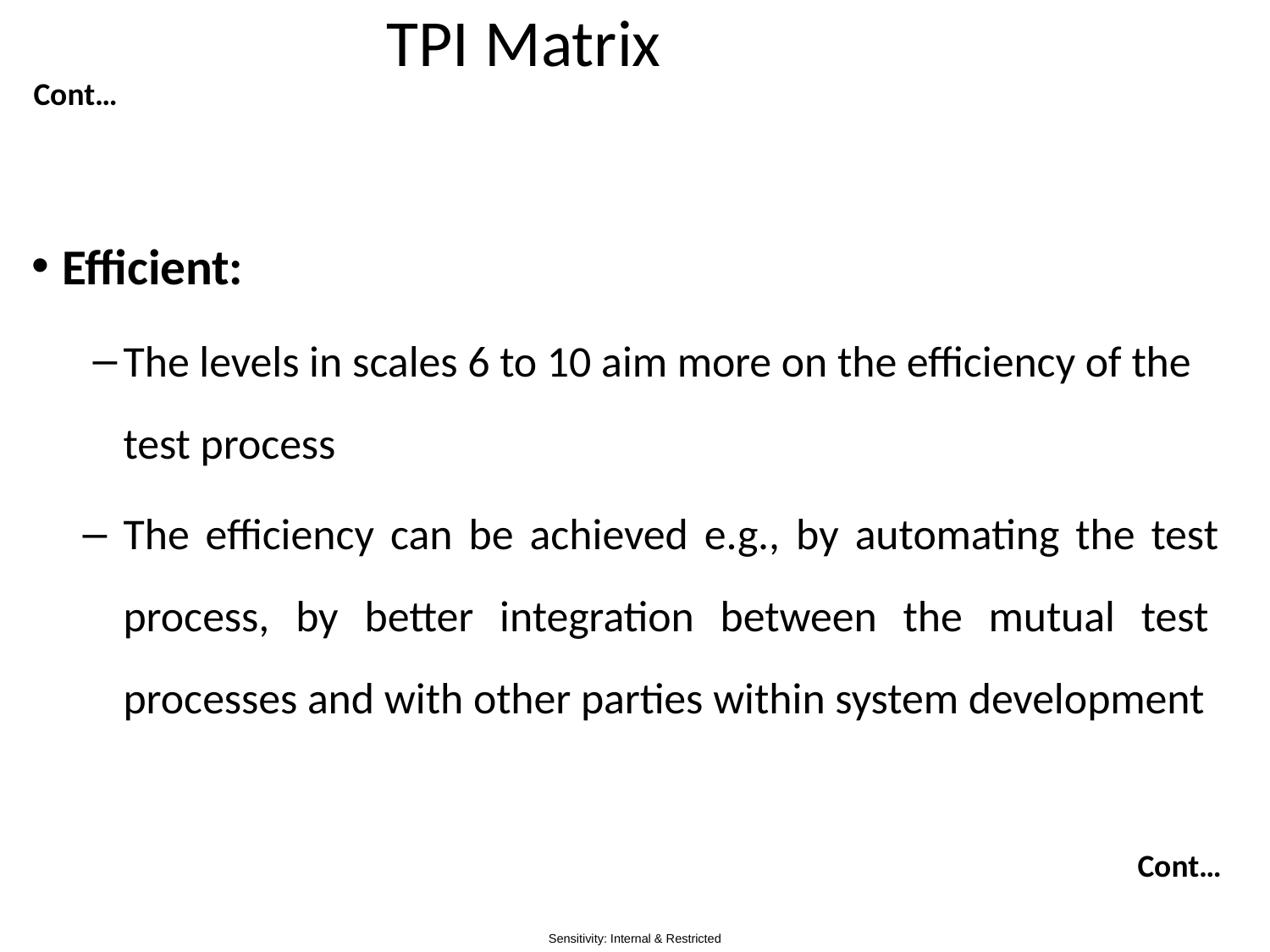

# TPI Matrix
Cont…
Efficient:
The levels in scales 6 to 10 aim more on the efficiency of the test process
The efficiency can be achieved e.g., by automating the test
process, by better integration between the mutual test
processes and with other parties within system development
Cont…